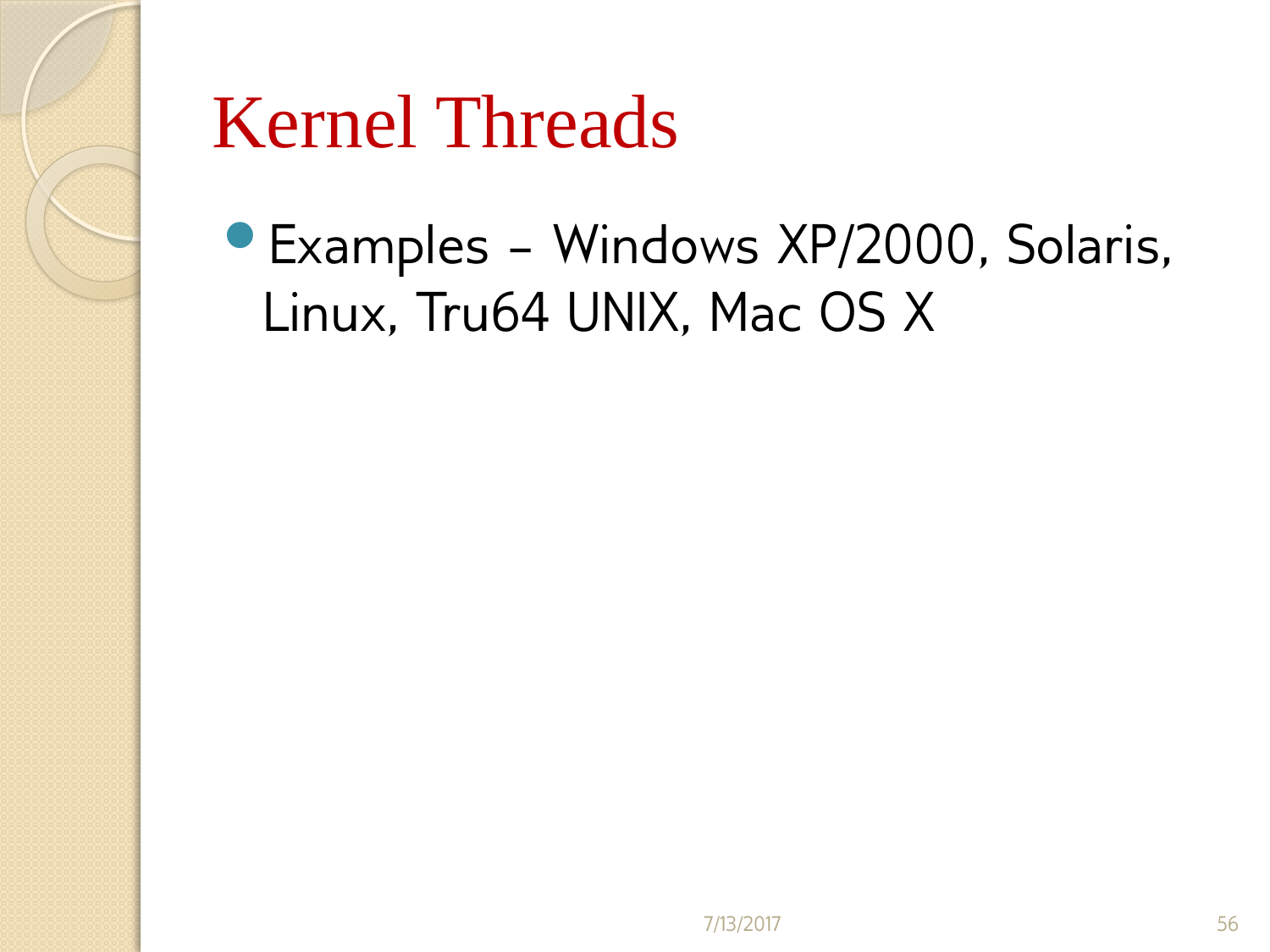

# Kernel Threads
Examples – Windows XP/2000, Solaris, Linux, Tru64 UNIX, Mac OS X
7/13/2017
56